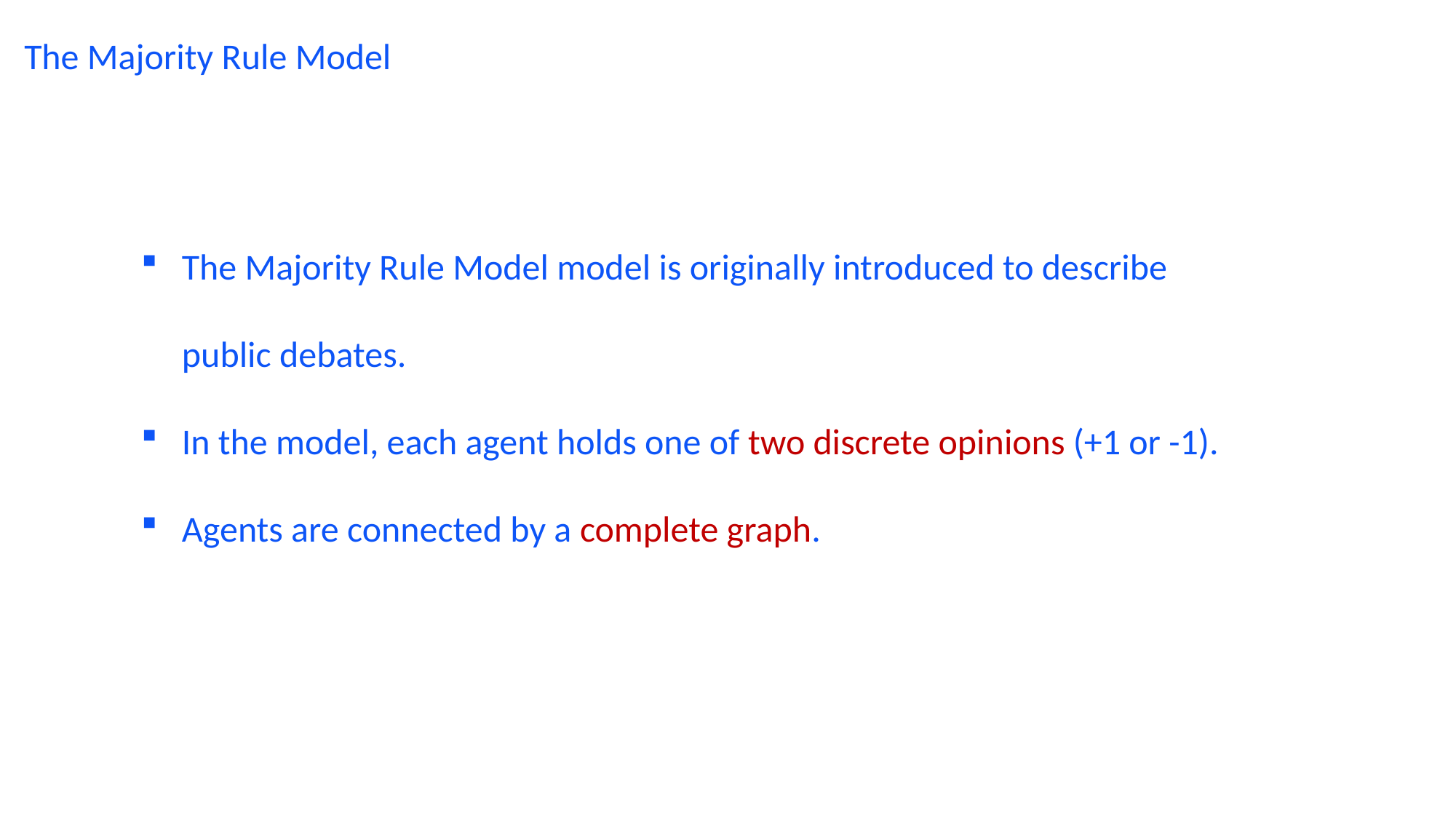

# The Majority Rule Model
The Majority Rule Model model is originally introduced to describe public debates.
In the model, each agent holds one of two discrete opinions (+1 or -1).
Agents are connected by a complete graph.